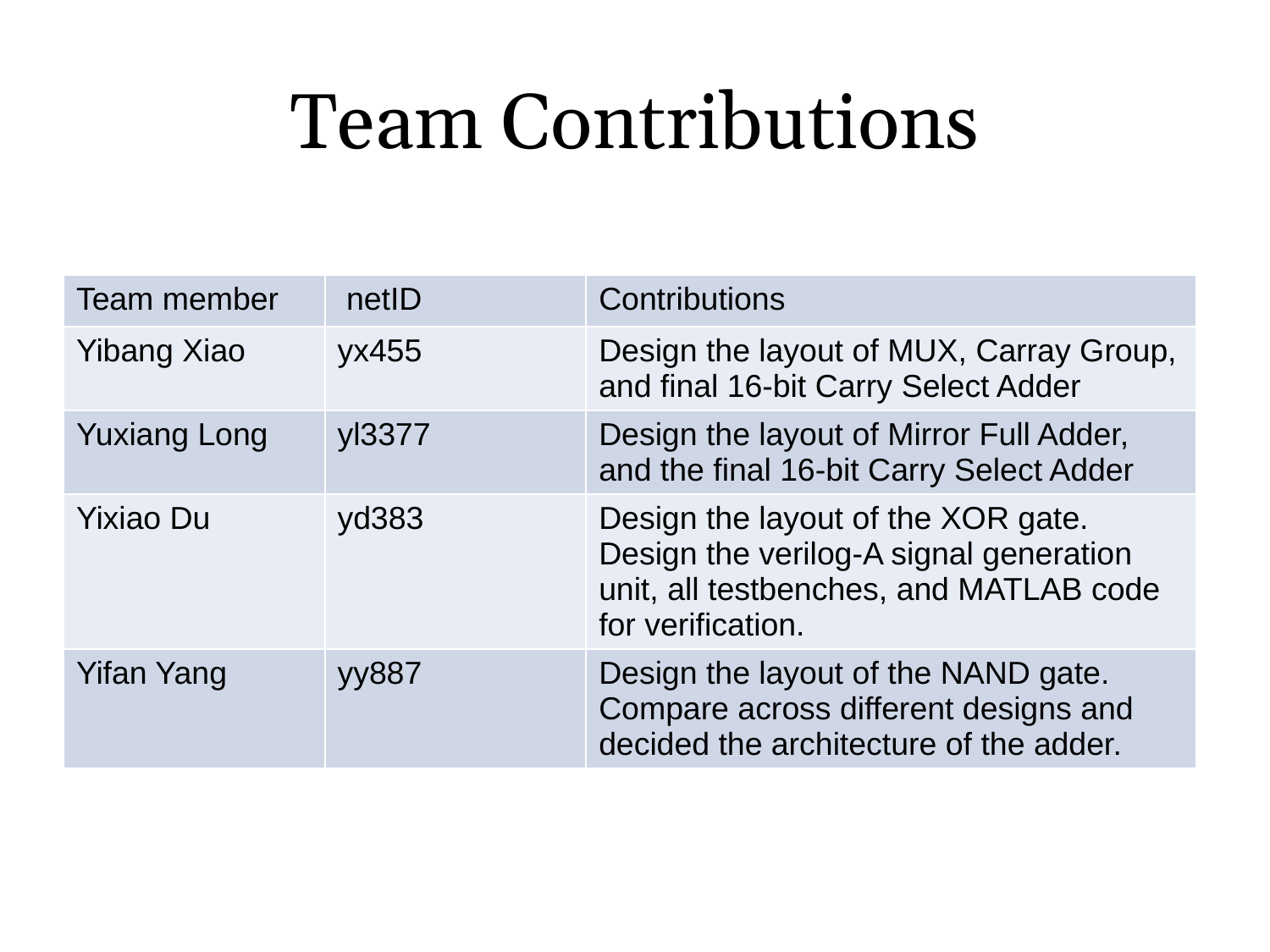

# Team Contributions
| Team member | netID | Contributions |
| --- | --- | --- |
| Yibang Xiao | yx455 | Design the layout of MUX, Carray Group, and final 16-bit Carry Select Adder |
| Yuxiang Long | yl3377 | Design the layout of Mirror Full Adder, and the final 16-bit Carry Select Adder |
| Yixiao Du | yd383 | Design the layout of the XOR gate. Design the verilog-A signal generation unit, all testbenches, and MATLAB code for verification. |
| Yifan Yang | yy887 | Design the layout of the NAND gate. Compare across different designs and decided the architecture of the adder. |